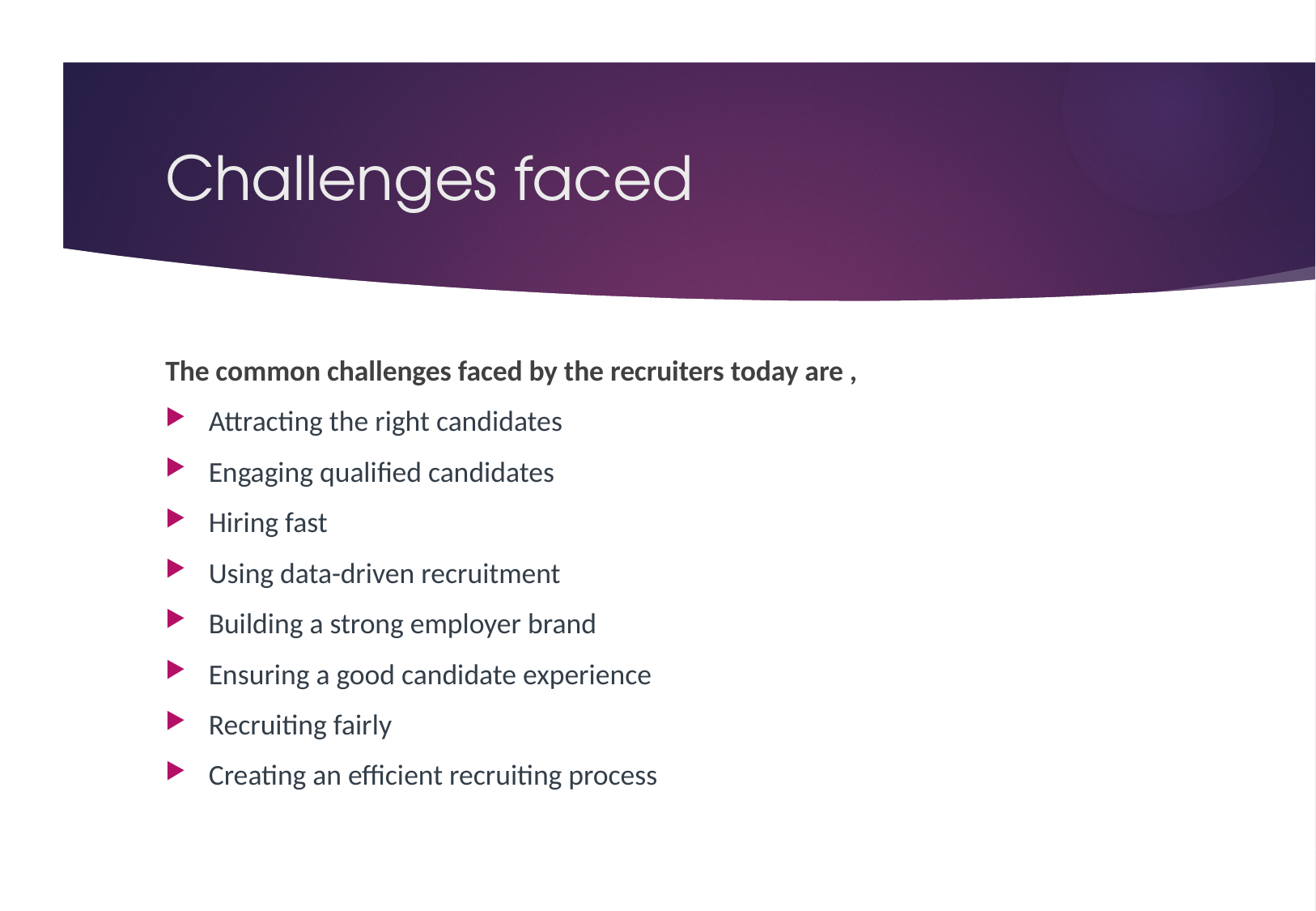

# Challenges faced
The common challenges faced by the recruiters today are ,
Attracting the right candidates
Engaging qualified candidates
Hiring fast
Using data-driven recruitment
Building a strong employer brand
Ensuring a good candidate experience
Recruiting fairly
Creating an efficient recruiting process